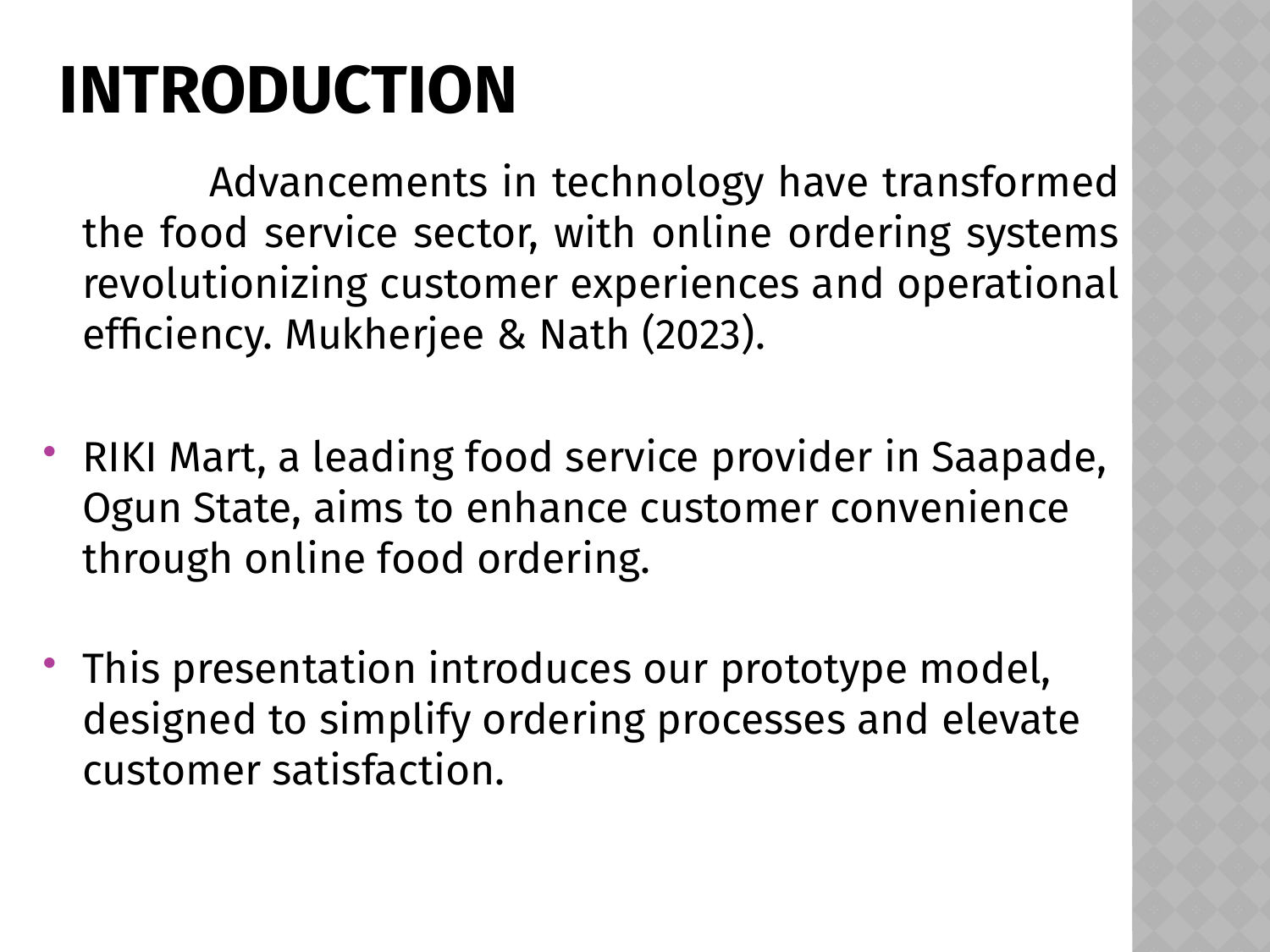

# INTRODUCTION
		Advancements in technology have transformed the food service sector, with online ordering systems revolutionizing customer experiences and operational efficiency. Mukherjee & Nath (2023).

RIKI Mart, a leading food service provider in Saapade, Ogun State, aims to enhance customer convenience through online food ordering.

This presentation introduces our prototype model, designed to simplify ordering processes and elevate customer satisfaction.